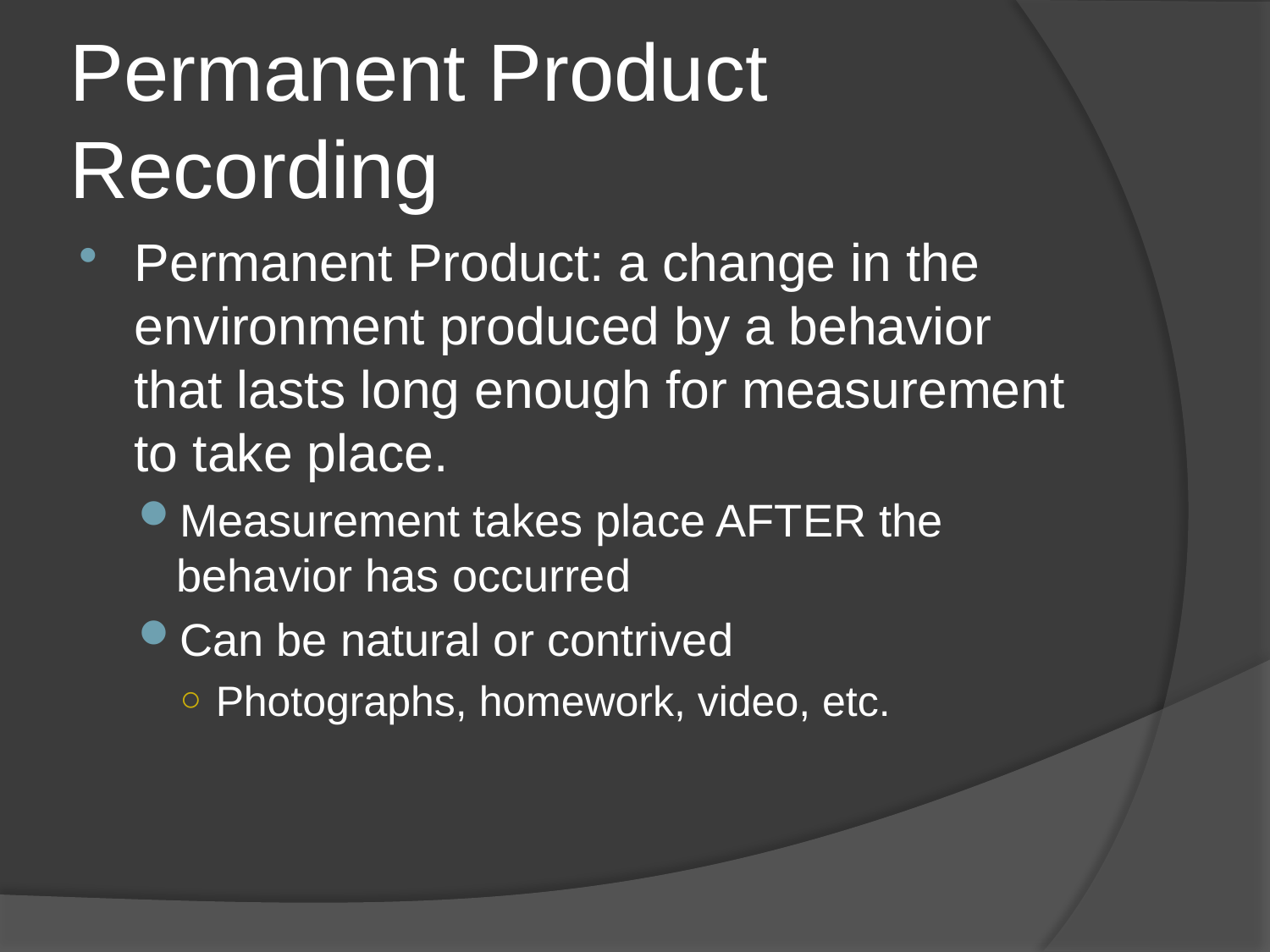

# Permanent Product Recording
Permanent Product: a change in the environment produced by a behavior that lasts long enough for measurement to take place.
Measurement takes place AFTER the behavior has occurred
Can be natural or contrived
Photographs, homework, video, etc.